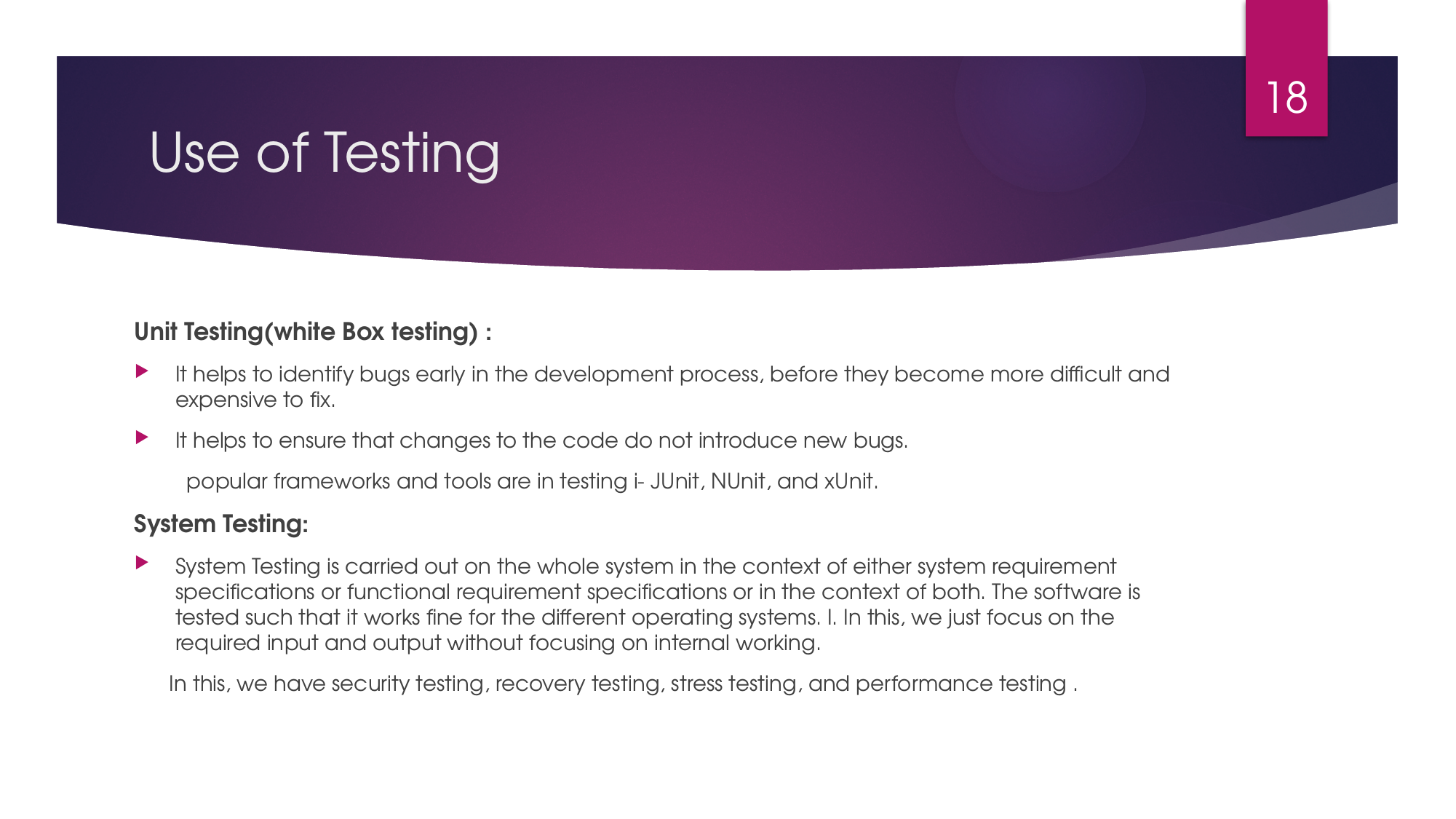

18
# Use of Testing
Unit Testing(white Box testing) :
It helps to identify bugs early in the development process, before they become more difficult and expensive to fix.
It helps to ensure that changes to the code do not introduce new bugs.
         popular frameworks and tools are in testing i- JUnit, NUnit, and xUnit.
System Testing:
System Testing is carried out on the whole system in the context of either system requirement specifications or functional requirement specifications or in the context of both. The software is tested such that it works fine for the different operating systems. I. In this, we just focus on the required input and output without focusing on internal working.
      In this, we have security testing, recovery testing, stress testing, and performance testing .